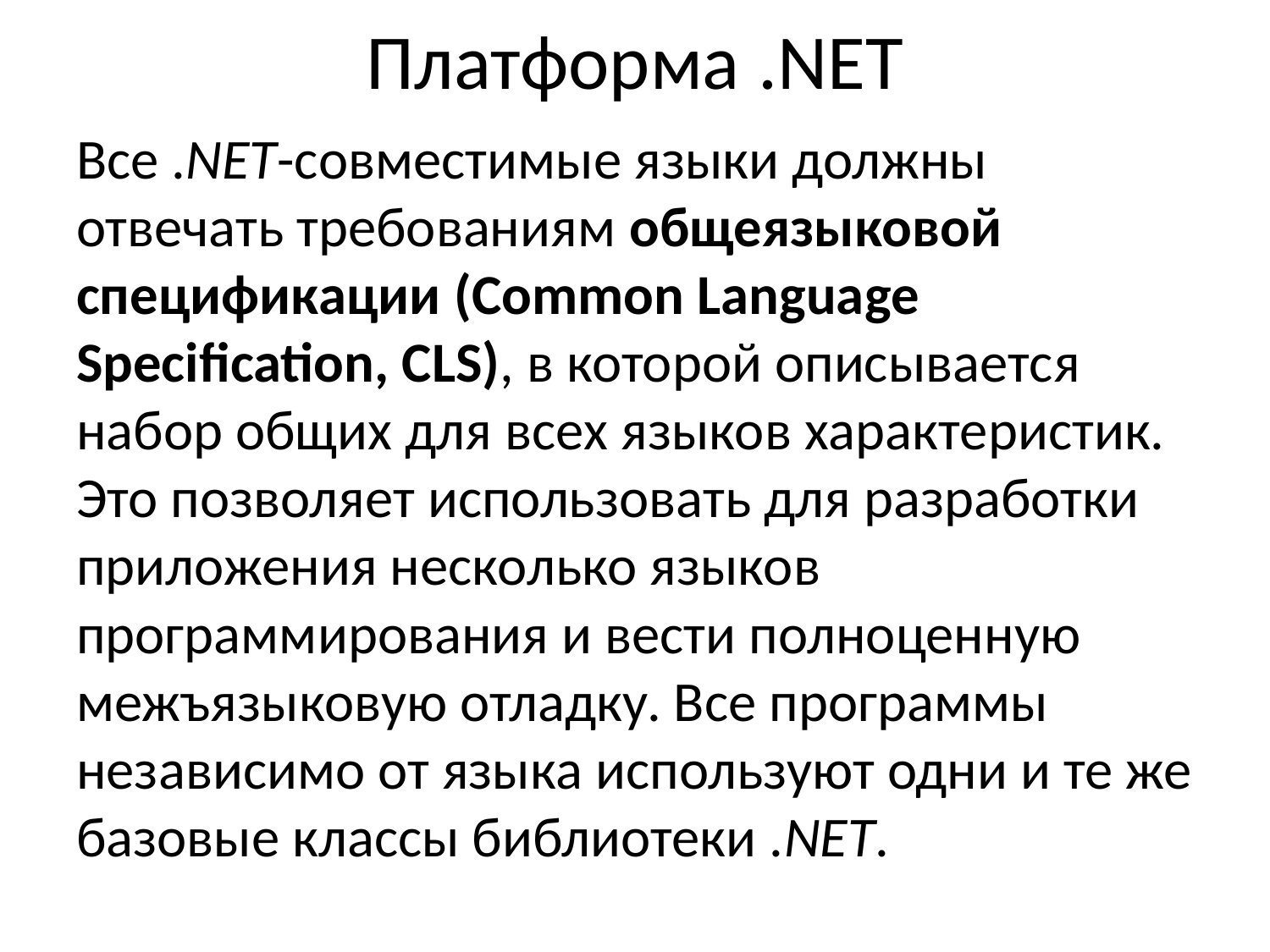

# Платформа .NET
Все .NET-совместимые языки должны отвечать требованиям общеязыковой спецификации (Common Language Specification, CLS), в которой описывается набор общих для всех языков характеристик. Это позволяет использовать для разработки приложения несколько языков программирования и вести полноценную межъязыковую отладку. Все программы независимо от языка используют одни и те же базовые классы библиотеки .NET.